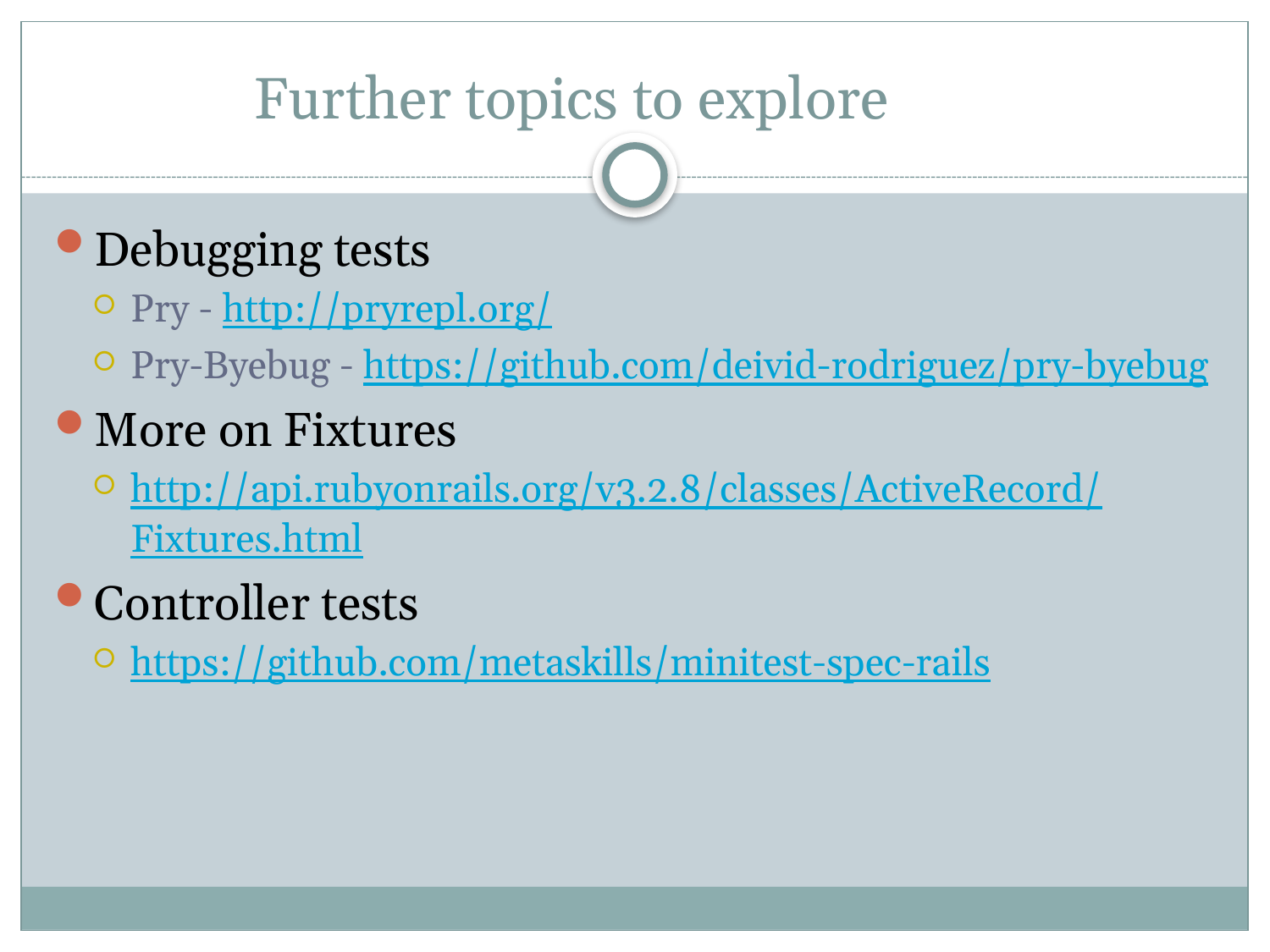

# Further topics to explore
Debugging tests
Pry - http://pryrepl.org/
Pry-Byebug - https://github.com/deivid-rodriguez/pry-byebug
More on Fixtures
http://api.rubyonrails.org/v3.2.8/classes/ActiveRecord/Fixtures.html
Controller tests
https://github.com/metaskills/minitest-spec-rails